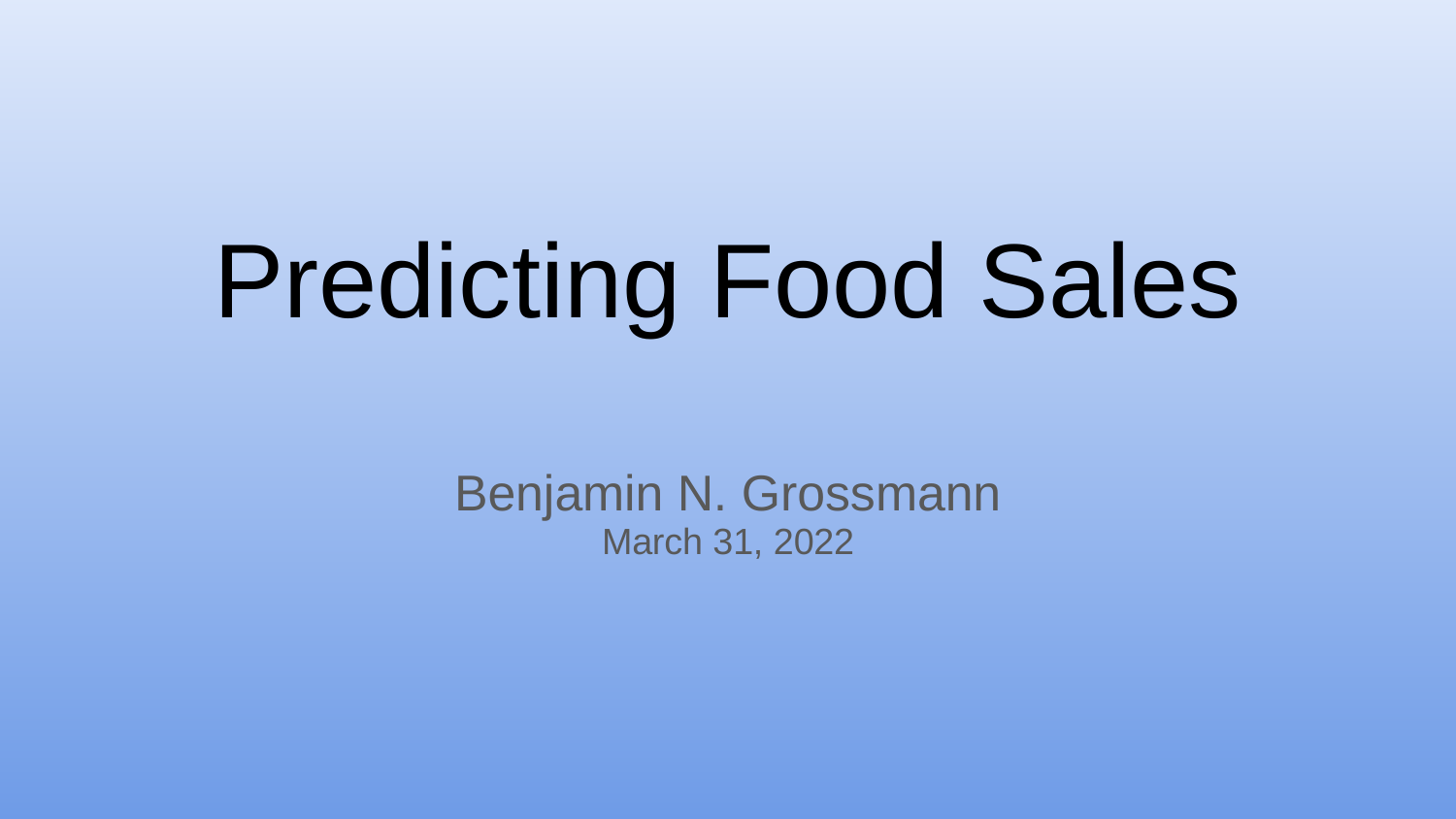

# Predicting Food Sales
Benjamin N. Grossmann
March 31, 2022